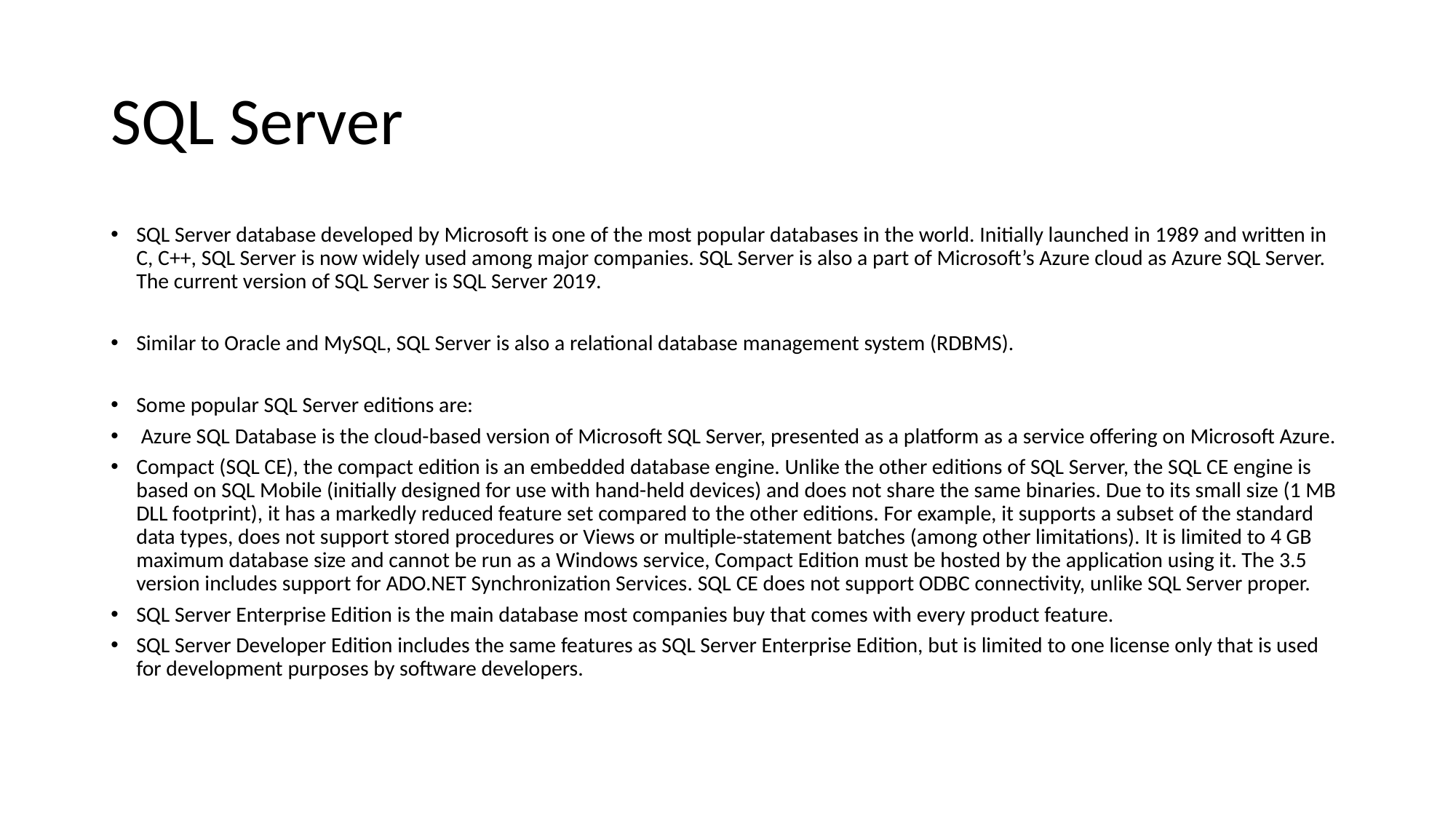

# SQL Server
SQL Server database developed by Microsoft is one of the most popular databases in the world. Initially launched in 1989 and written in C, C++, SQL Server is now widely used among major companies. SQL Server is also a part of Microsoft’s Azure cloud as Azure SQL Server. The current version of SQL Server is SQL Server 2019.

Similar to Oracle and MySQL, SQL Server is also a relational database management system (RDBMS).

Some popular SQL Server editions are:
 Azure SQL Database is the cloud-based version of Microsoft SQL Server, presented as a platform as a service offering on Microsoft Azure.
Compact (SQL CE), the compact edition is an embedded database engine. Unlike the other editions of SQL Server, the SQL CE engine is based on SQL Mobile (initially designed for use with hand-held devices) and does not share the same binaries. Due to its small size (1 MB DLL footprint), it has a markedly reduced feature set compared to the other editions. For example, it supports a subset of the standard data types, does not support stored procedures or Views or multiple-statement batches (among other limitations). It is limited to 4 GB maximum database size and cannot be run as a Windows service, Compact Edition must be hosted by the application using it. The 3.5 version includes support for ADO.NET Synchronization Services. SQL CE does not support ODBC connectivity, unlike SQL Server proper.
SQL Server Enterprise Edition is the main database most companies buy that comes with every product feature.
SQL Server Developer Edition includes the same features as SQL Server Enterprise Edition, but is limited to one license only that is used for development purposes by software developers.